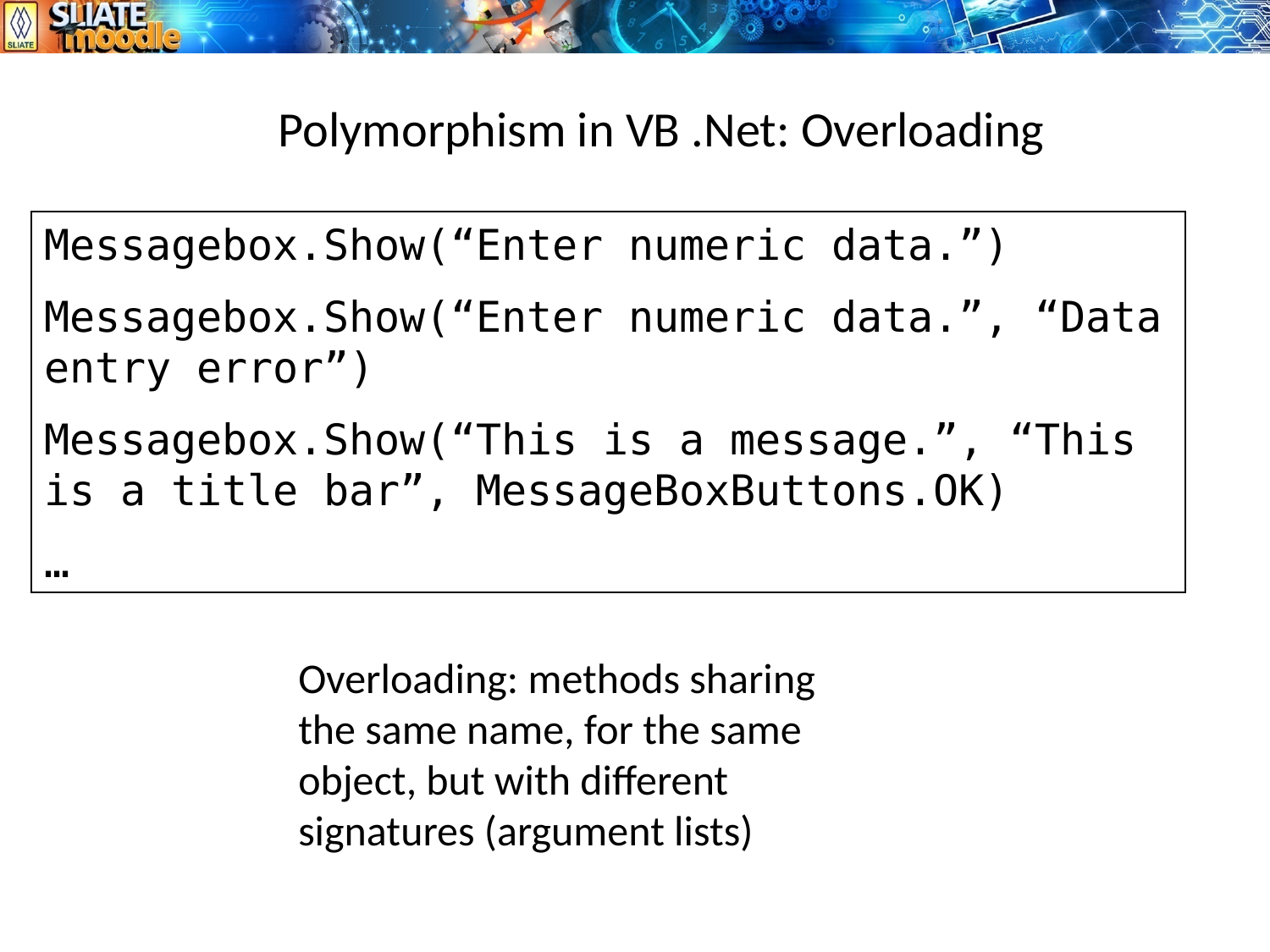

# Polymorphism in VB .Net: Overloading
Messagebox.Show(“Enter numeric data.”)
Messagebox.Show(“Enter numeric data.”, “Data entry error”)
Messagebox.Show(“This is a message.”, “This is a title bar”, MessageBoxButtons.OK)
…
Overloading: methods sharing the same name, for the same object, but with different signatures (argument lists)